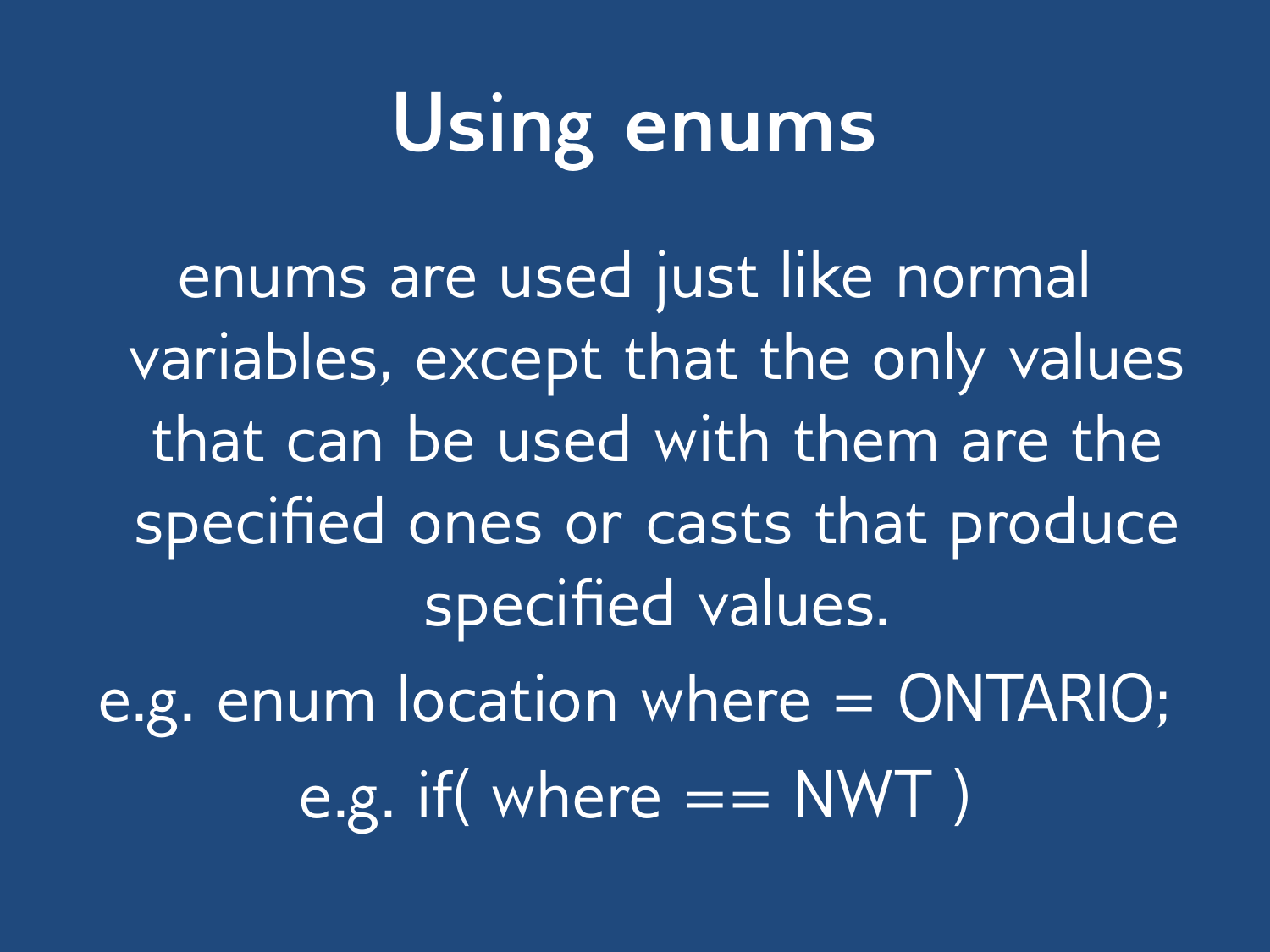

# Using enums
enums are used just like normal variables, except that the only values that can be used with them are the specified ones or casts that produce specified values.
e.g. enum location where = ONTARIO;
e.g. if( where == NWT )